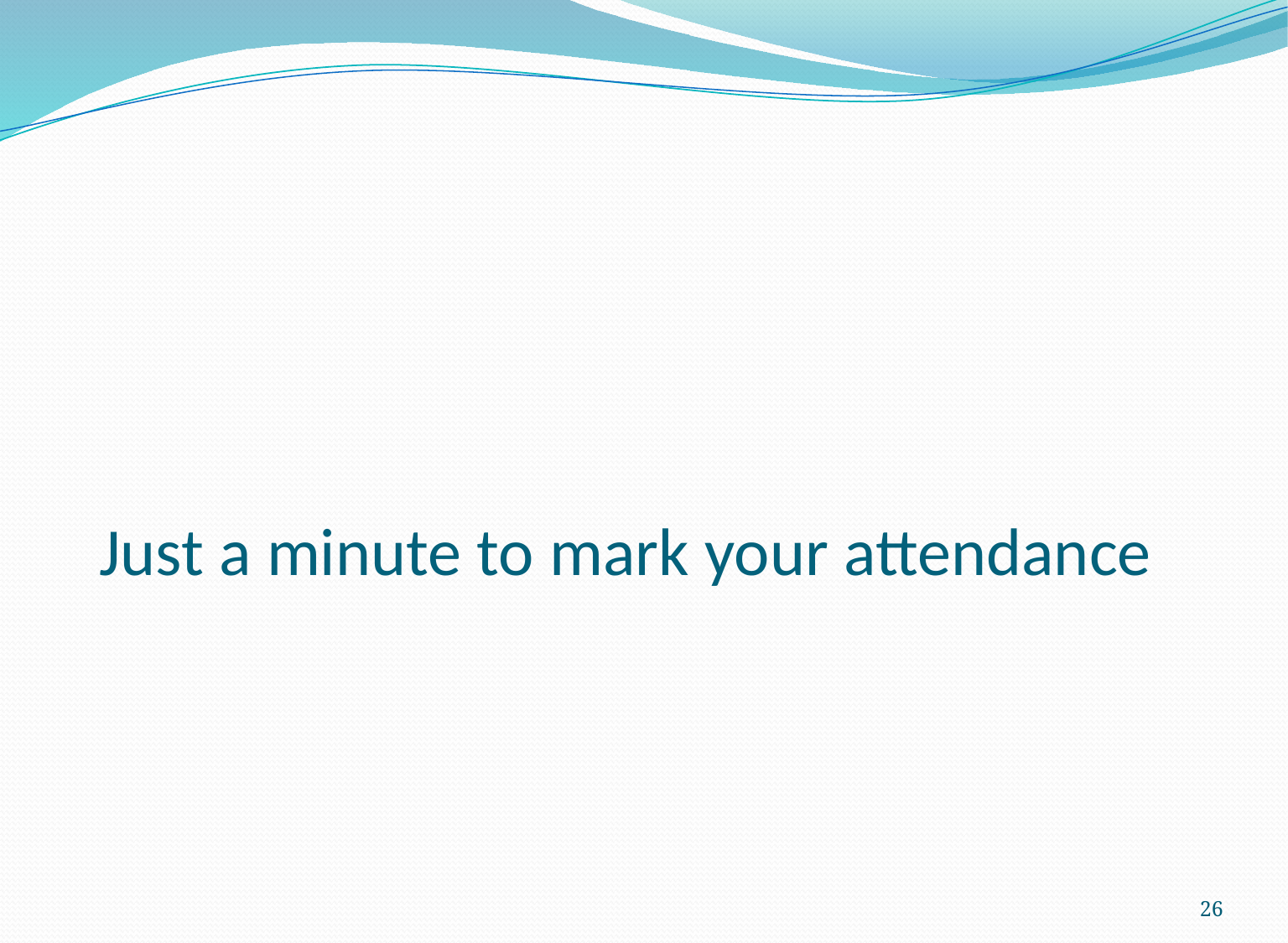

# Just a minute to mark your attendance
26